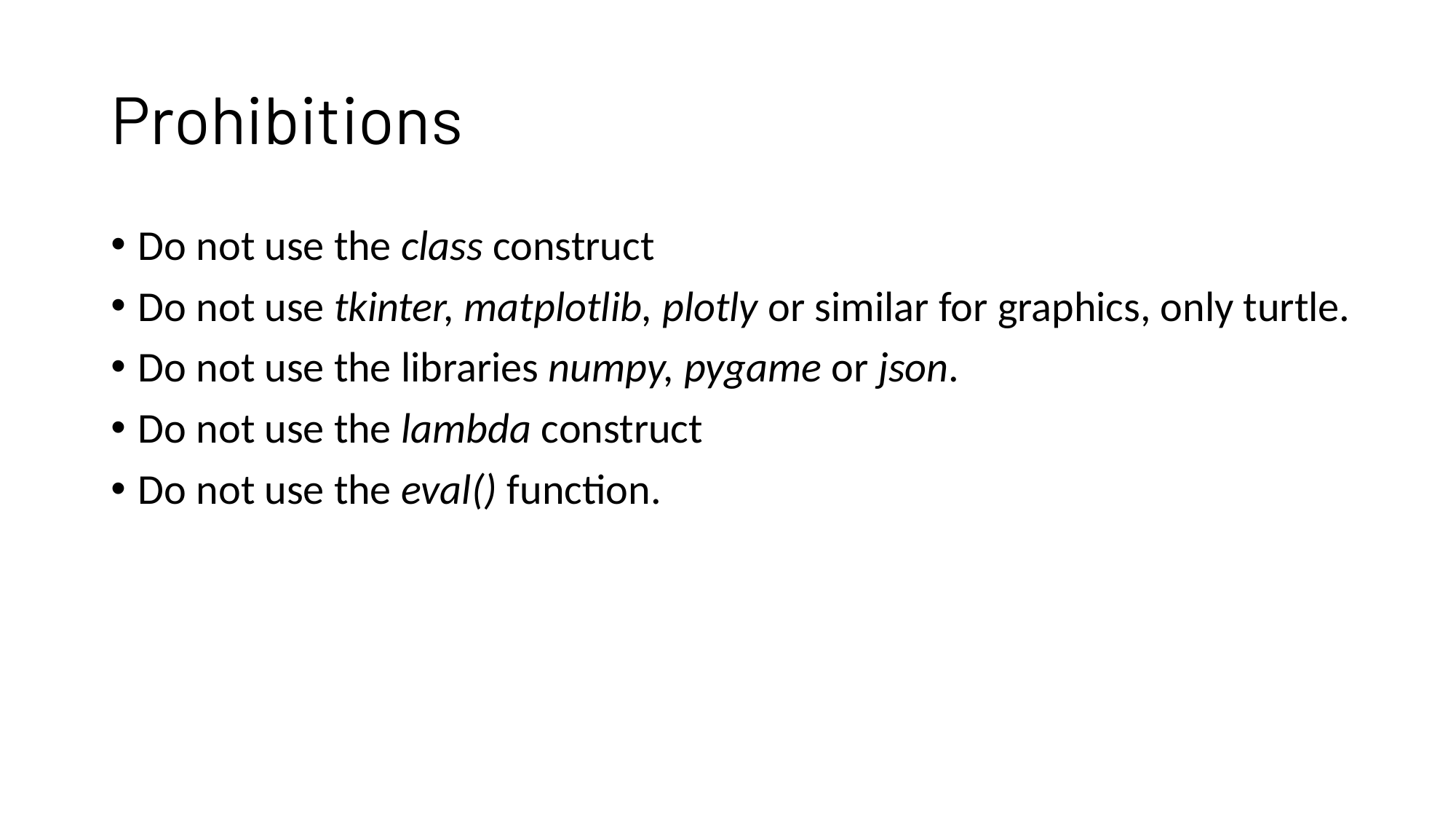

# Prohibitions
Do not use the class construct
Do not use tkinter, matplotlib, plotly or similar for graphics, only turtle.
Do not use the libraries numpy, pygame or json.
Do not use the lambda construct
Do not use the eval() function.